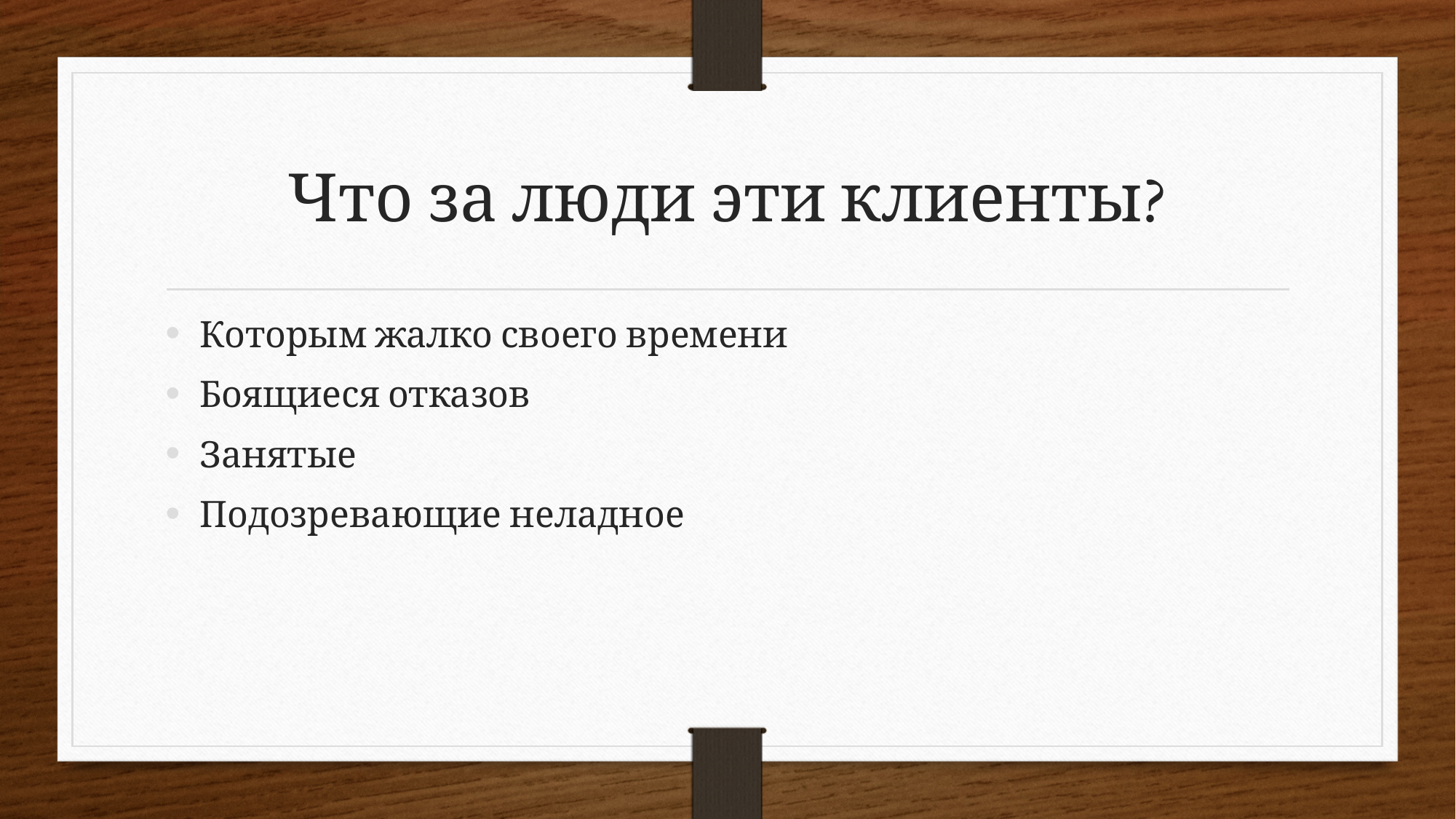

# Что за люди эти клиенты?
Которым жалко своего времени
Боящиеся отказов
Занятые
Подозревающие неладное